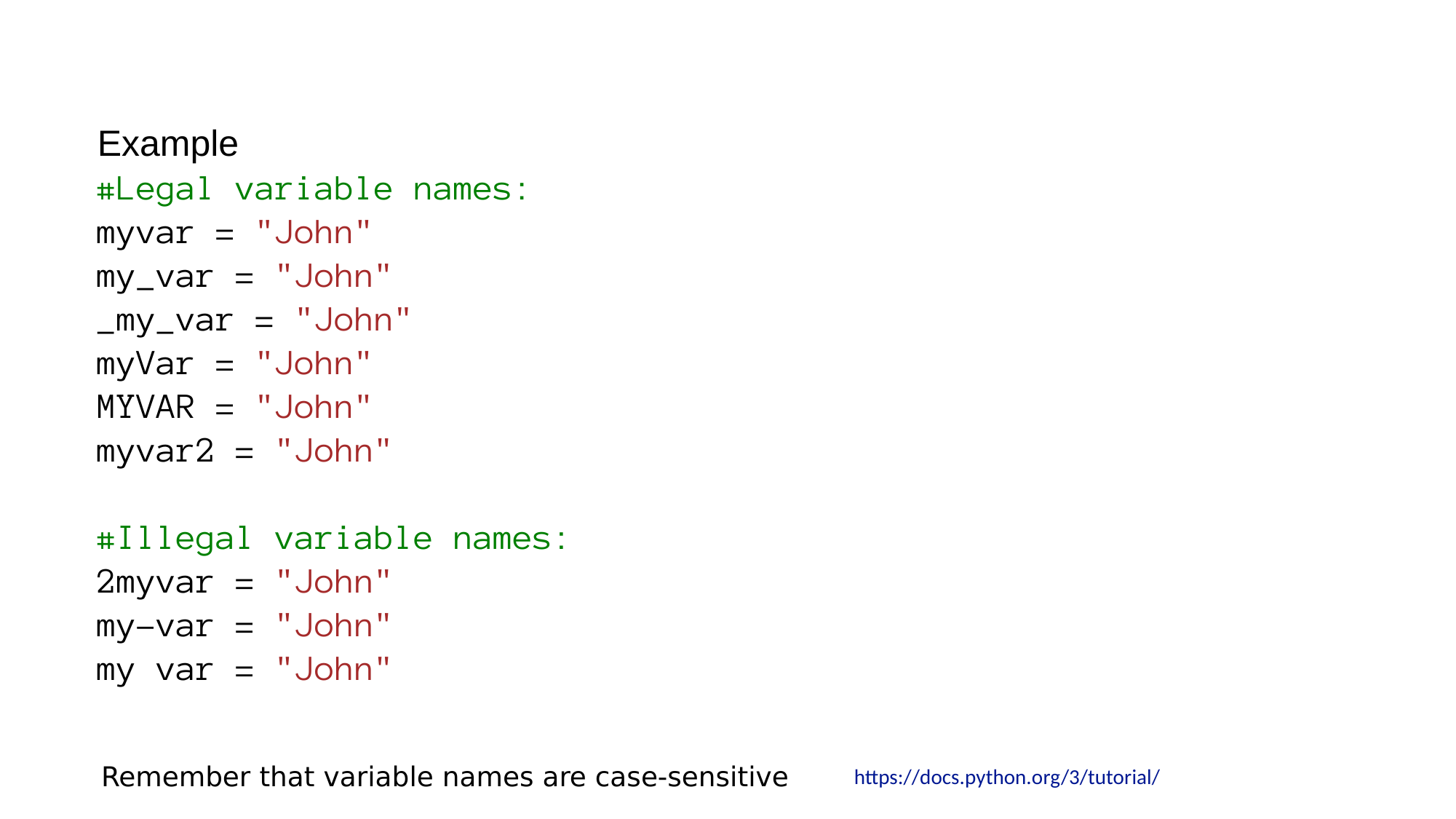

Example
#Legal variable names:
myvar = "John"
my_var = "John"
_my_var = "John"
myVar = "John"
MYVAR = "John"
myvar2 = "John"
#Illegal variable names:
2myvar = "John"
my-var = "John"
my var = "John"
Remember that variable names are case-sensitive
https://docs.python.org/3/tutorial/